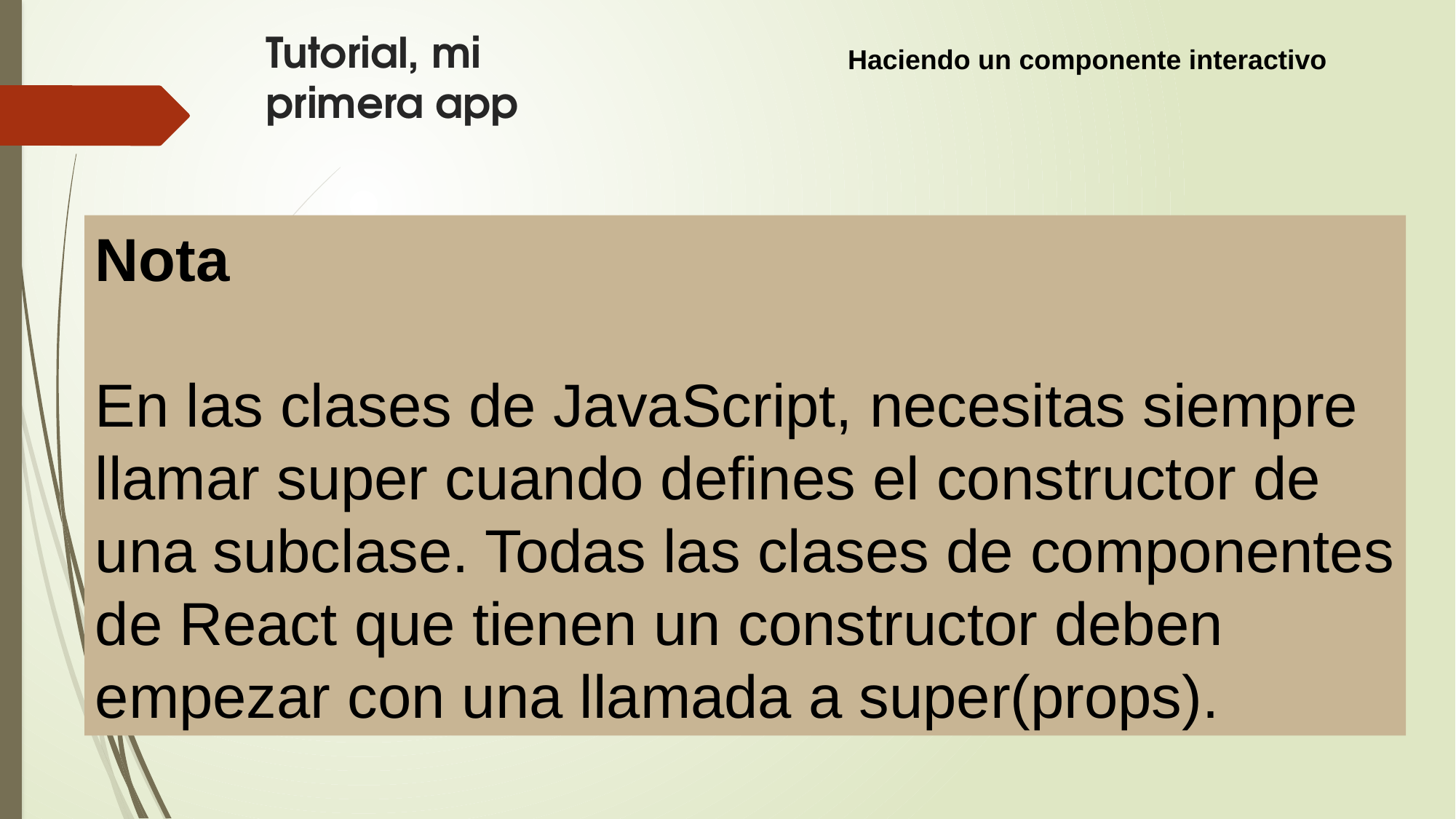

# Tutorial, mi primera app
Haciendo un componente interactivo
Nota

En las clases de JavaScript, necesitas siempre llamar super cuando defines el constructor de una subclase. Todas las clases de componentes de React que tienen un constructor deben empezar con una llamada a super(props).